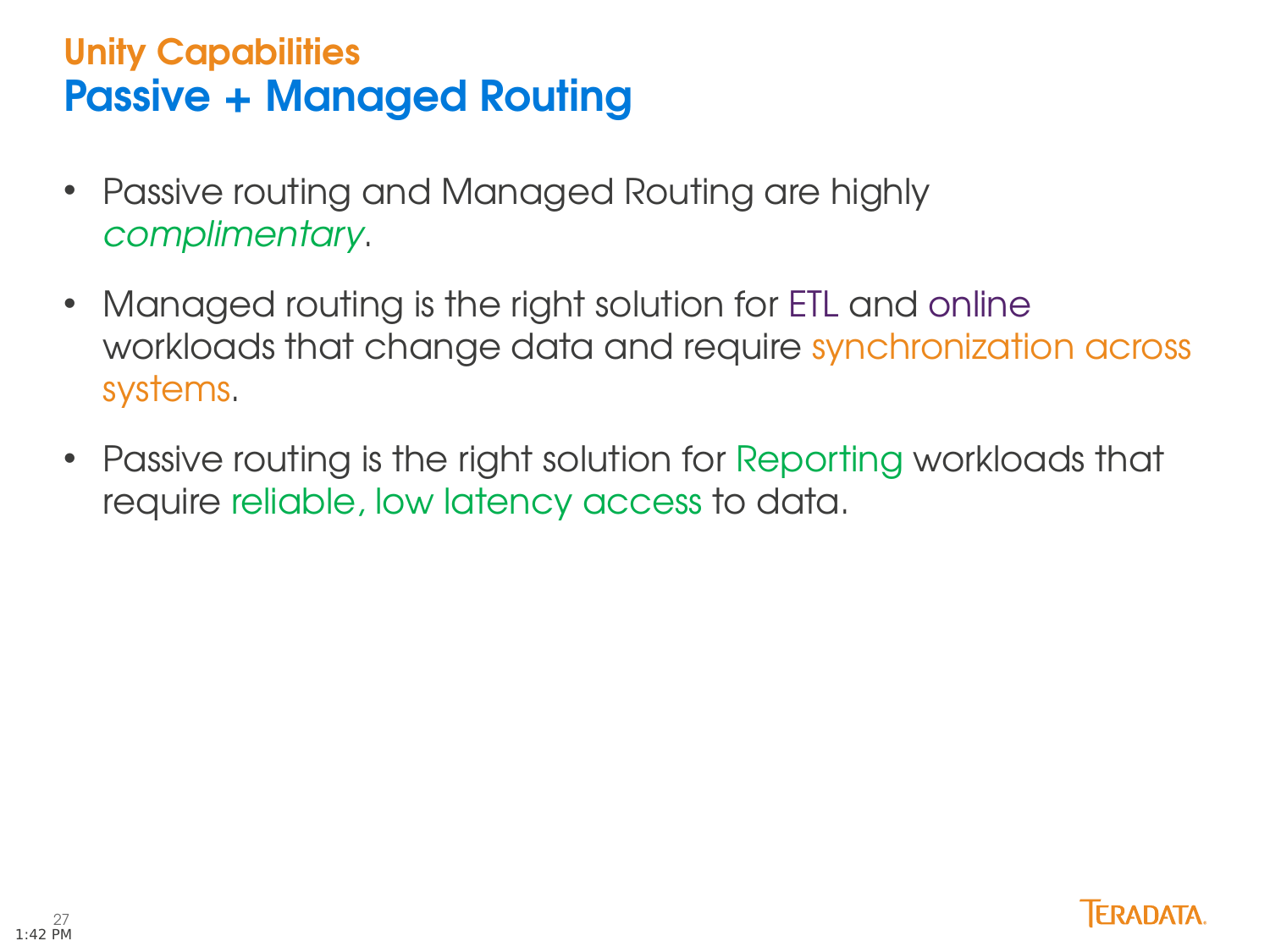

# Unity Capabilities Passive + Managed Routing
Passive routing and Managed Routing are highly complimentary.
Managed routing is the right solution for ETL and online workloads that change data and require synchronization across systems.
Passive routing is the right solution for Reporting workloads that require reliable, low latency access to data.

1:42 PM